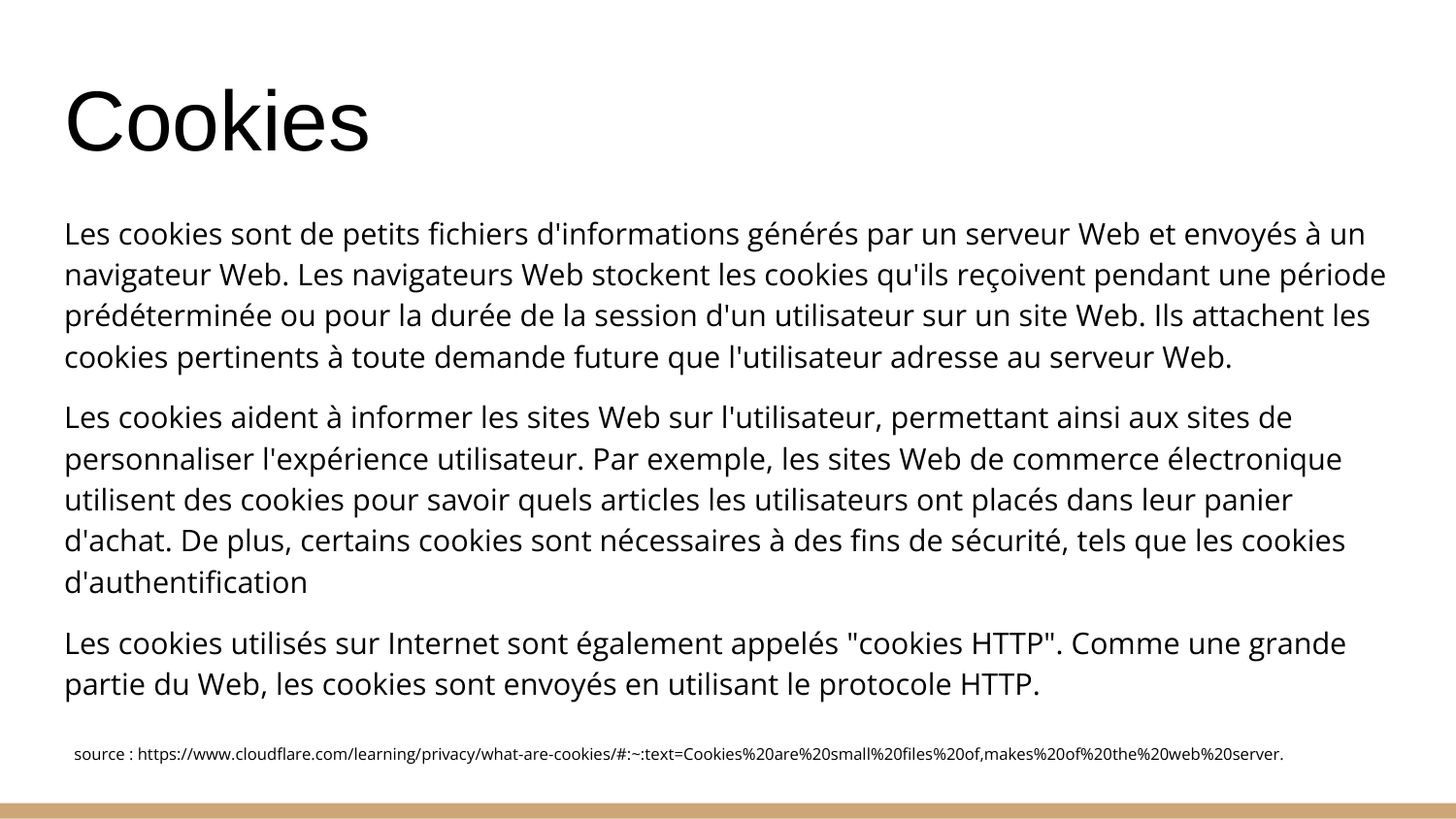

# Cookies
Les cookies sont de petits fichiers d'informations générés par un serveur Web et envoyés à un navigateur Web. Les navigateurs Web stockent les cookies qu'ils reçoivent pendant une période prédéterminée ou pour la durée de la session d'un utilisateur sur un site Web. Ils attachent les cookies pertinents à toute demande future que l'utilisateur adresse au serveur Web.
Les cookies aident à informer les sites Web sur l'utilisateur, permettant ainsi aux sites de personnaliser l'expérience utilisateur. Par exemple, les sites Web de commerce électronique utilisent des cookies pour savoir quels articles les utilisateurs ont placés dans leur panier d'achat. De plus, certains cookies sont nécessaires à des fins de sécurité, tels que les cookies d'authentification
Les cookies utilisés sur Internet sont également appelés "cookies HTTP". Comme une grande partie du Web, les cookies sont envoyés en utilisant le protocole HTTP.

source : https://www.cloudflare.com/learning/privacy/what-are-cookies/#:~:text=Cookies%20are%20small%20files%20of,makes%20of%20the%20web%20server.